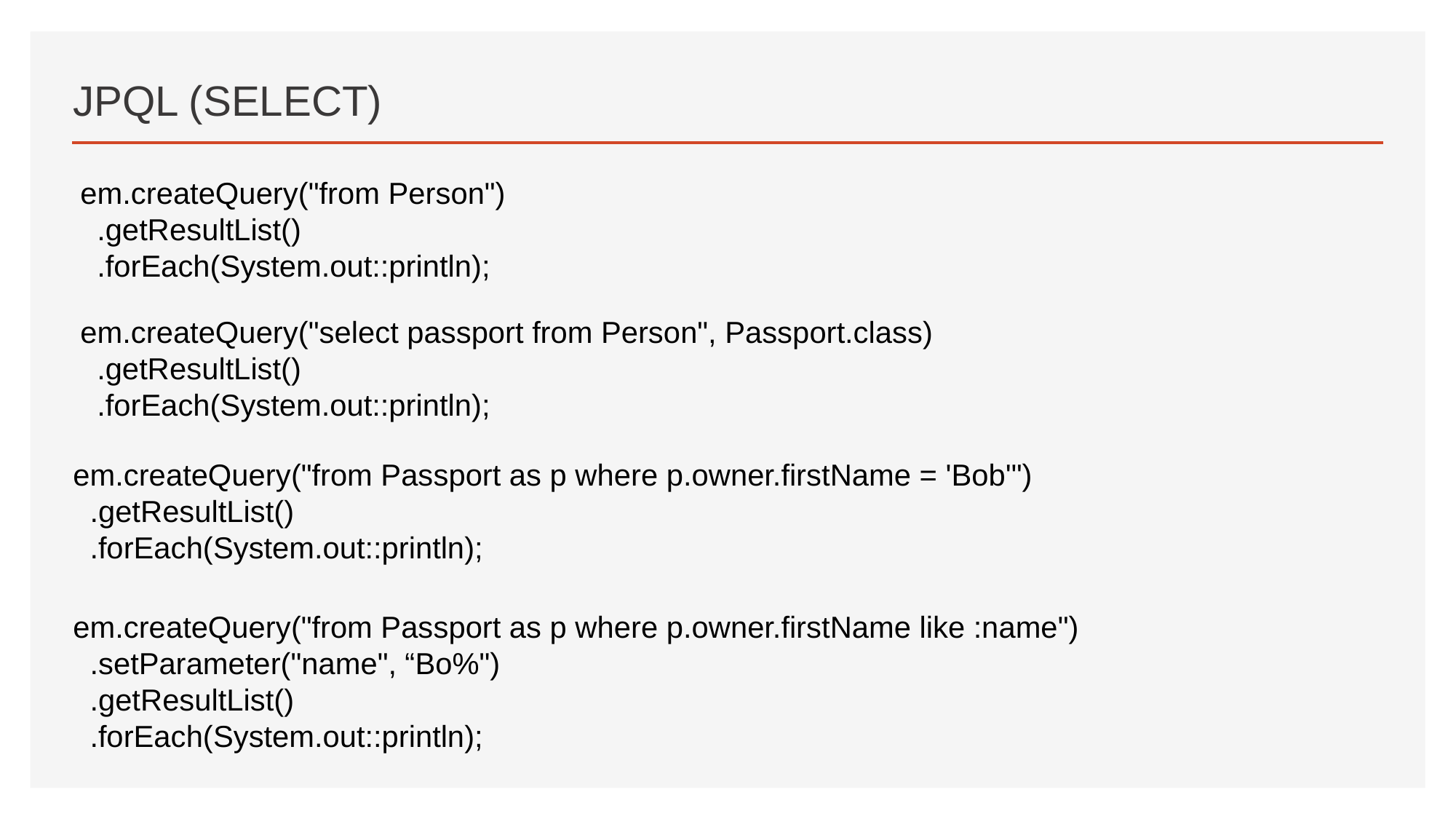

# JPQL (SELECT)
em.createQuery("from Person")
  .getResultList()
  .forEach(System.out::println);
em.createQuery("select passport from Person", Passport.class)
  .getResultList()
  .forEach(System.out::println);
em.createQuery("from Passport as p where p.owner.firstName = 'Bob'")
  .getResultList()
  .forEach(System.out::println);
em.createQuery("from Passport as p where p.owner.firstName like :name")
  .setParameter("name", “Bo%")
  .getResultList()
  .forEach(System.out::println);